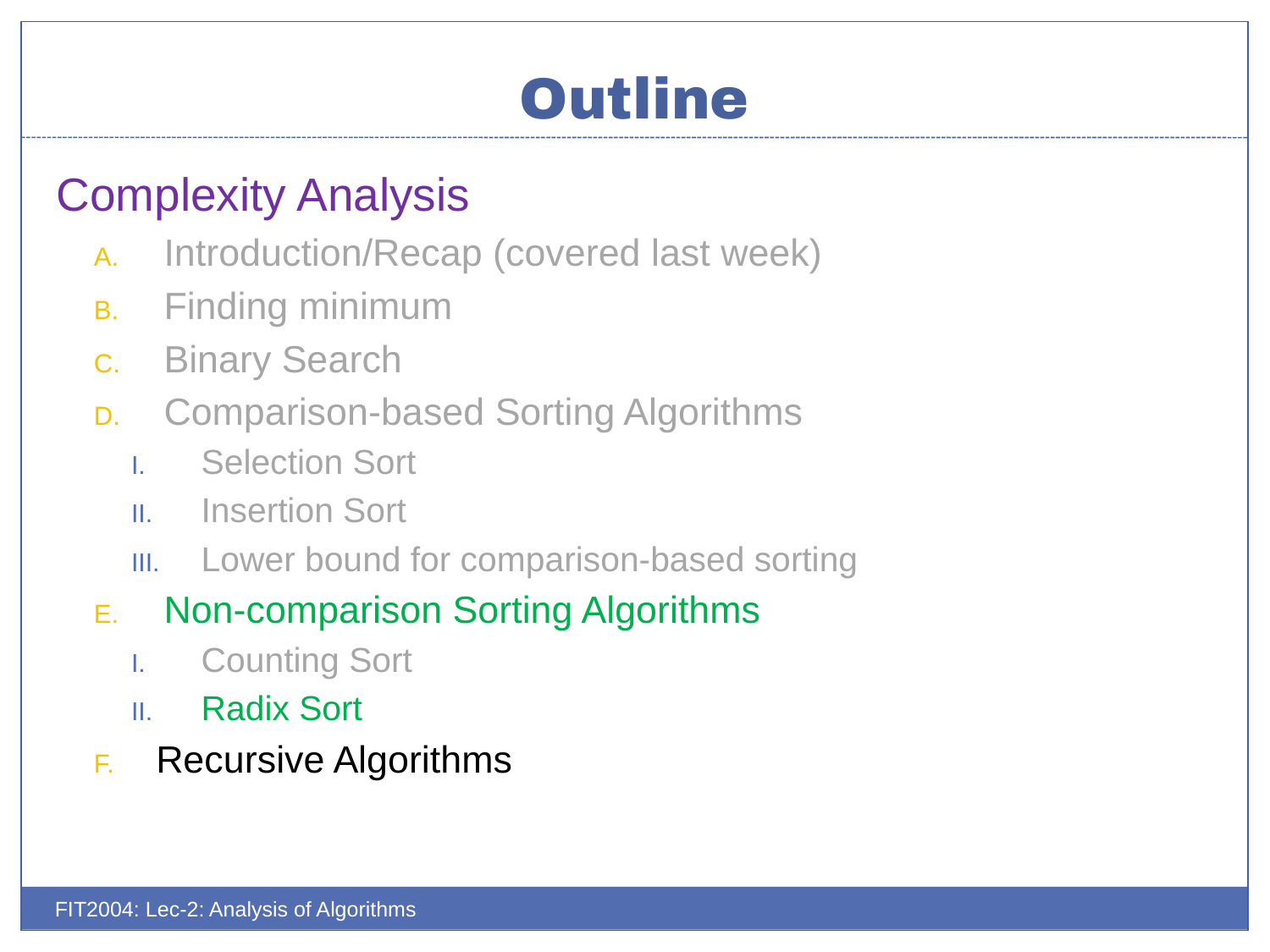

# Outline
Complexity Analysis
Introduction/Recap (covered last week)
Finding minimum
Binary Search
Comparison-based Sorting Algorithms
Selection Sort
Insertion Sort
Lower bound for comparison-based sorting
Non-comparison Sorting Algorithms
Counting Sort
Radix Sort
Recursive Algorithms

FIT2004: Lec-2: Analysis of Algorithms